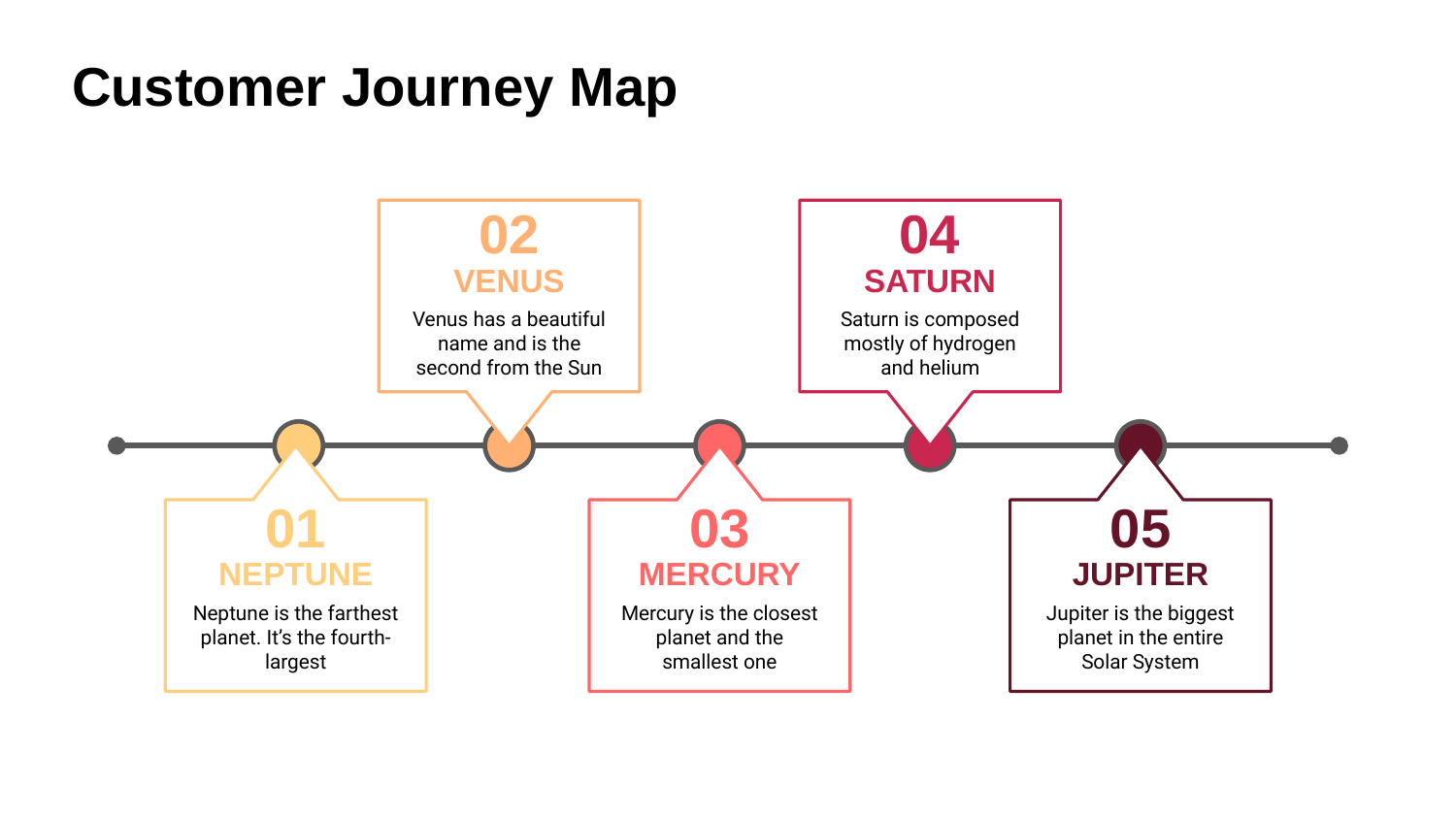

02
VENUS
Venus has a beautiful name and is the second from the Sun
04
SATURN
Saturn is composed mostly of hydrogen and helium

01
NEPTUNE
Neptune is the farthest planet. It’s the fourth-largest
03
MERCURY
Mercury is the closest planet and the smallest one
05
JUPITER
Jupiter is the biggest planet in the entire Solar System